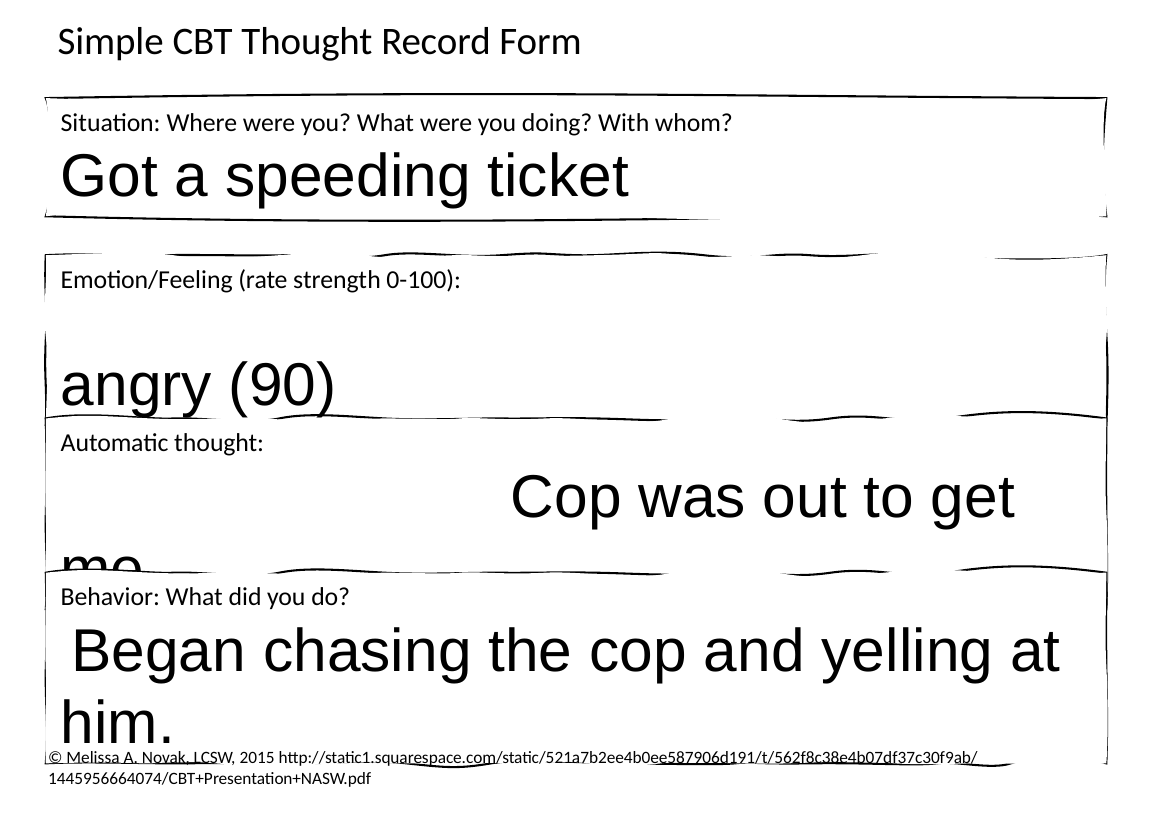

Simple CBT Thought Record Form
Situation: Where were you? What were you doing? With whom?
Got a speeding ticket
Emotion/Feeling (rate strength 0-100):
						angry (90)
Automatic thought:
 			Cop was out to get me
Behavior: What did you do?
 Began chasing the cop and yelling at him.
© Melissa A. Novak, LCSW, 2015 http://static1.squarespace.com/static/521a7b2ee4b0ee587906d191/t/562f8c38e4b07df37c30f9ab/1445956664074/CBT+Presentation+NASW.pdf